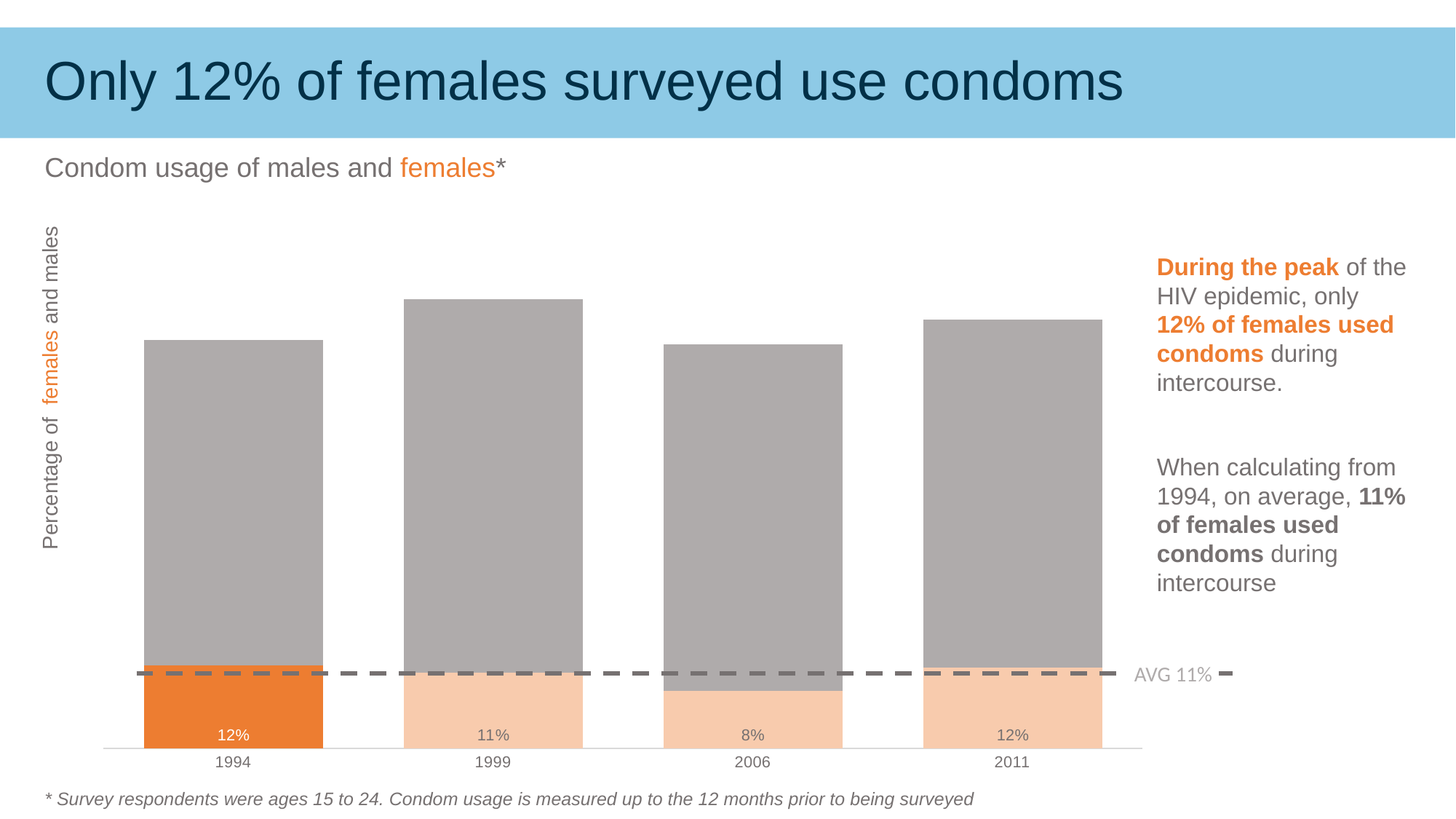

# Only 12% of females surveyed use condoms
Condom usage of males and females*

### Chart

| Category | Females | Males |
|---|---|---|
| 1994 | 12.4 | 48.5 |
| 1999 | 11.3 | 55.7 |
| 2006 | 8.6 | 51.6 |
| 2011 | 12.1 | 51.8 |
During the peak of the HIV epidemic, only 12% of females used condoms during intercourse.
Percentage of  females and males
When calculating from 1994, on average, 11% of females used condoms during intercourse
AVG 11%

* Survey respondents were ages 15 to 24. Condom usage is measured up to the 12 months prior to being surveyed